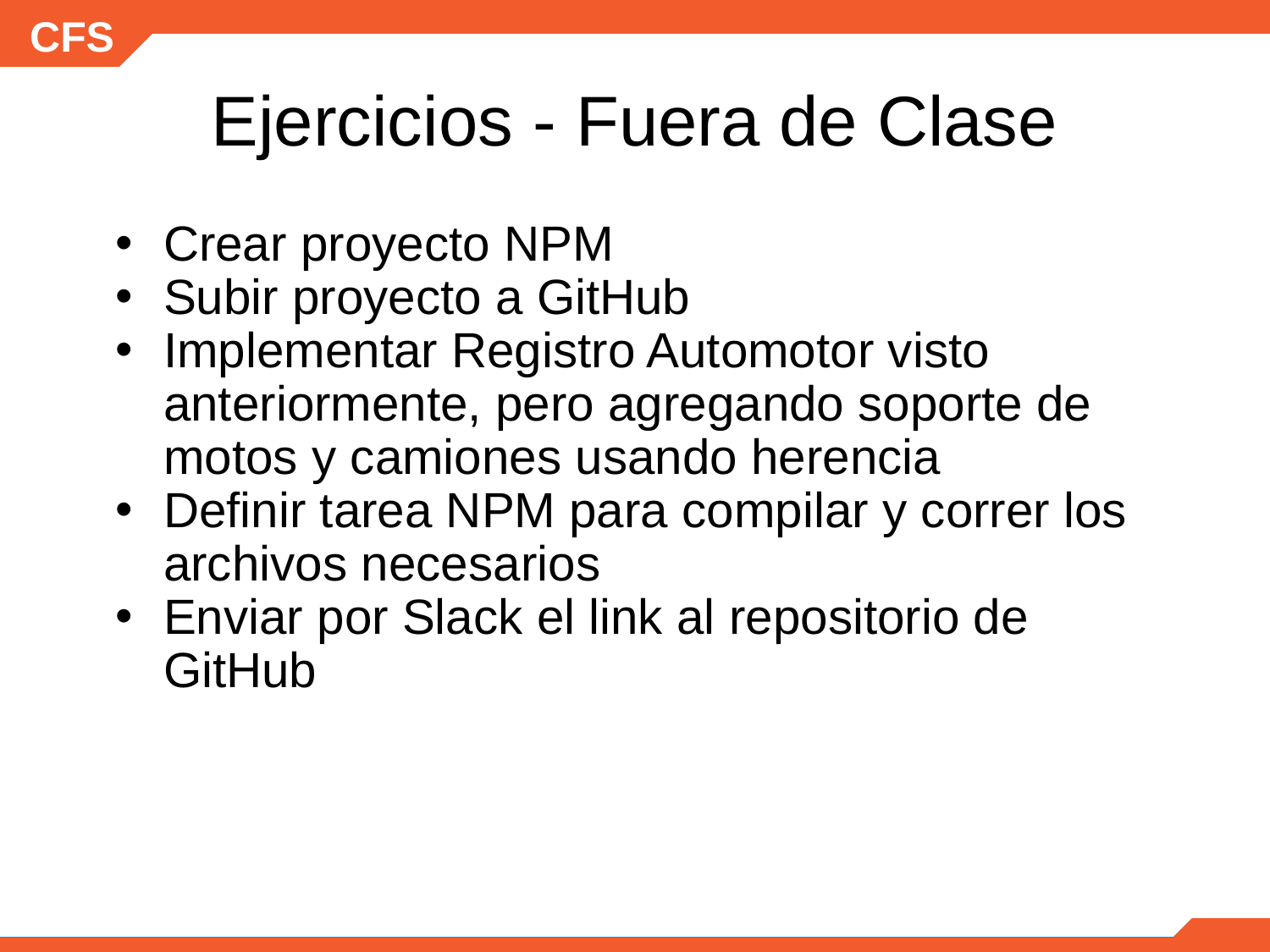

# Ejercicios - Fuera de Clase
Crear proyecto NPM
Subir proyecto a GitHub
Implementar Registro Automotor visto anteriormente, pero agregando soporte de motos y camiones usando herencia
Definir tarea NPM para compilar y correr los archivos necesarios
Enviar por Slack el link al repositorio de GitHub